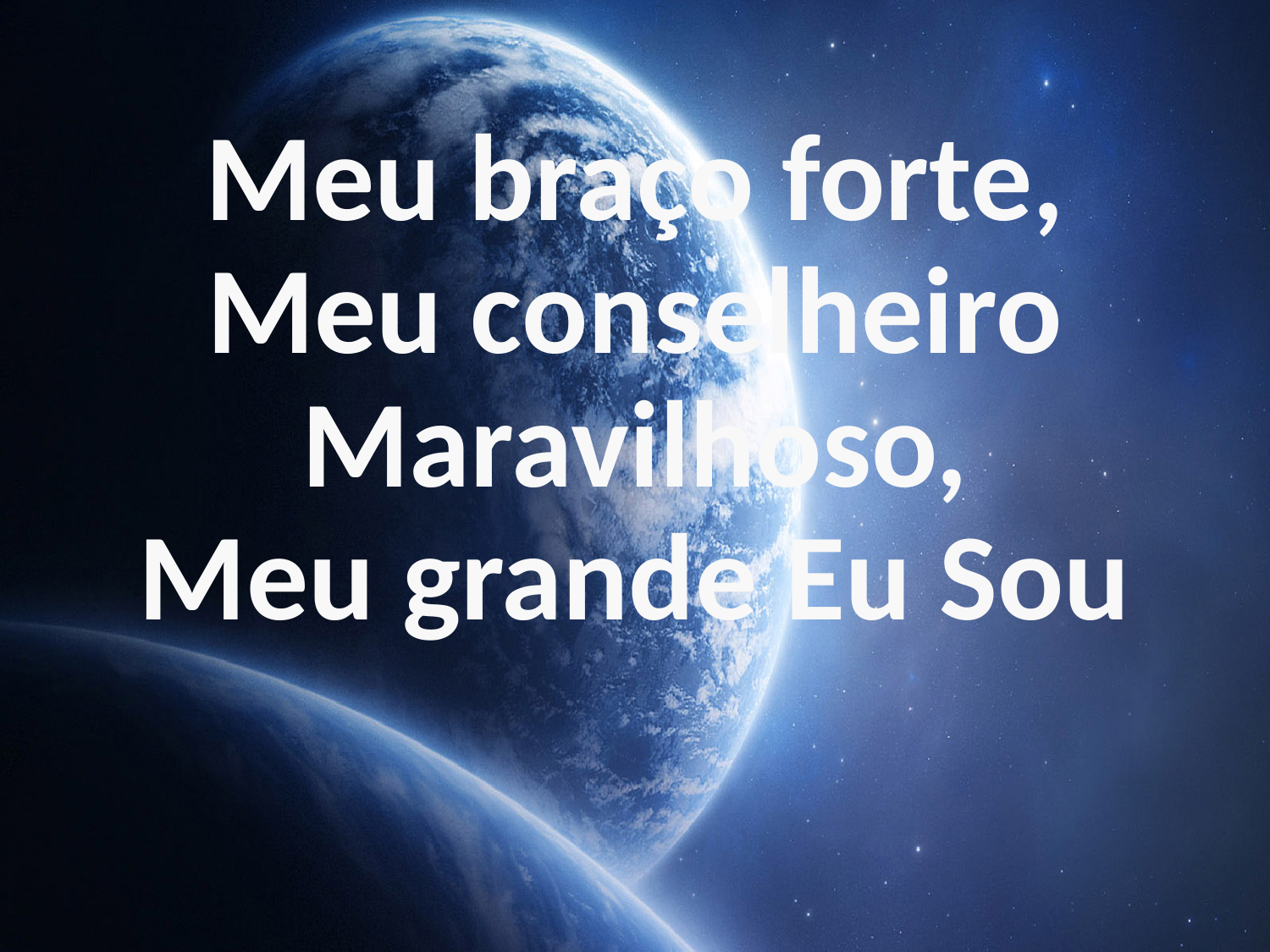

Meu braço forte,
Meu conselheiro
Maravilhoso,
Meu grande Eu Sou